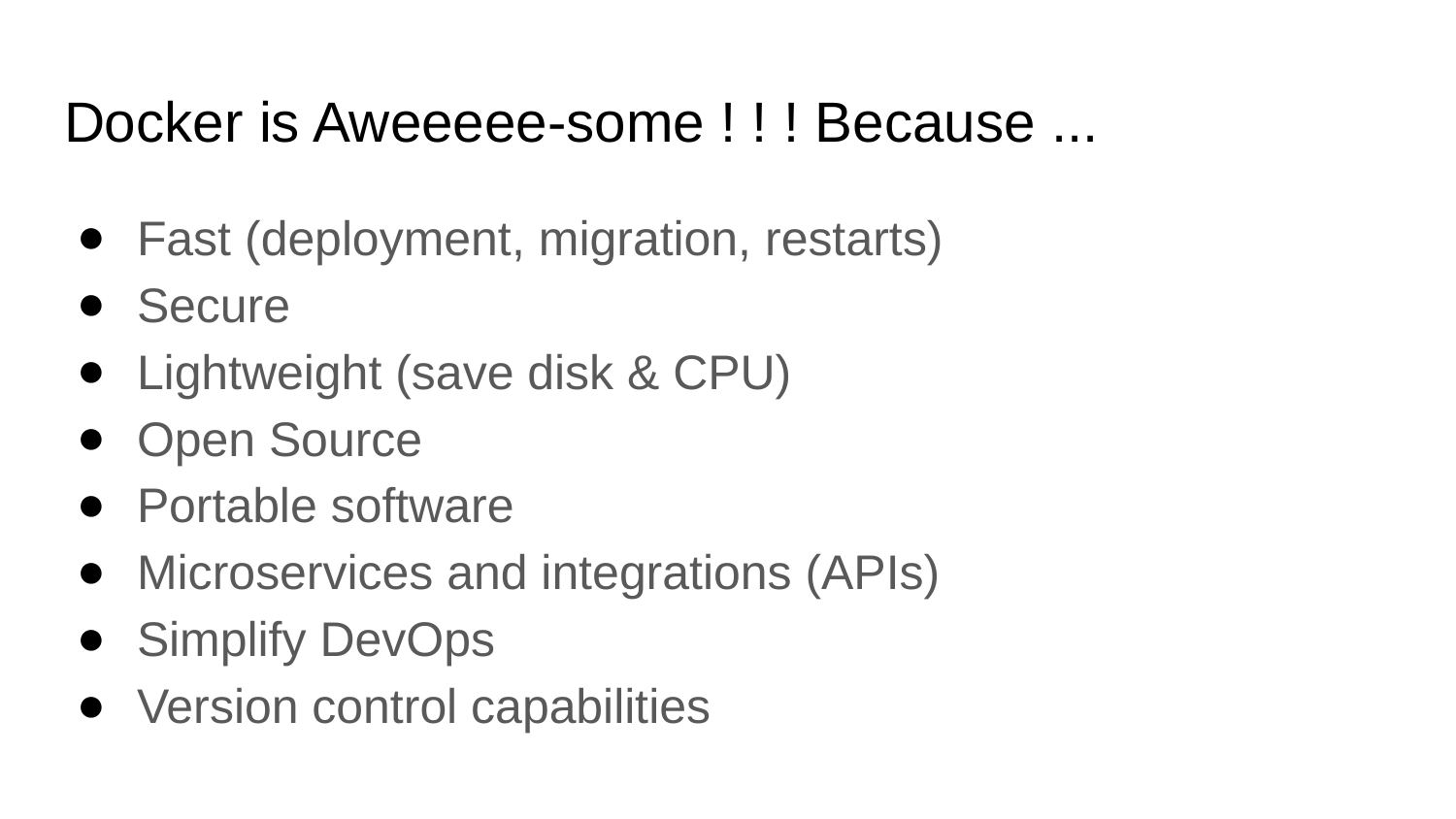

# Docker is Aweeeee-some ! ! ! Because ...
Fast (deployment, migration, restarts)
Secure
Lightweight (save disk & CPU)
Open Source
Portable software
Microservices and integrations (APIs)
Simplify DevOps
Version control capabilities